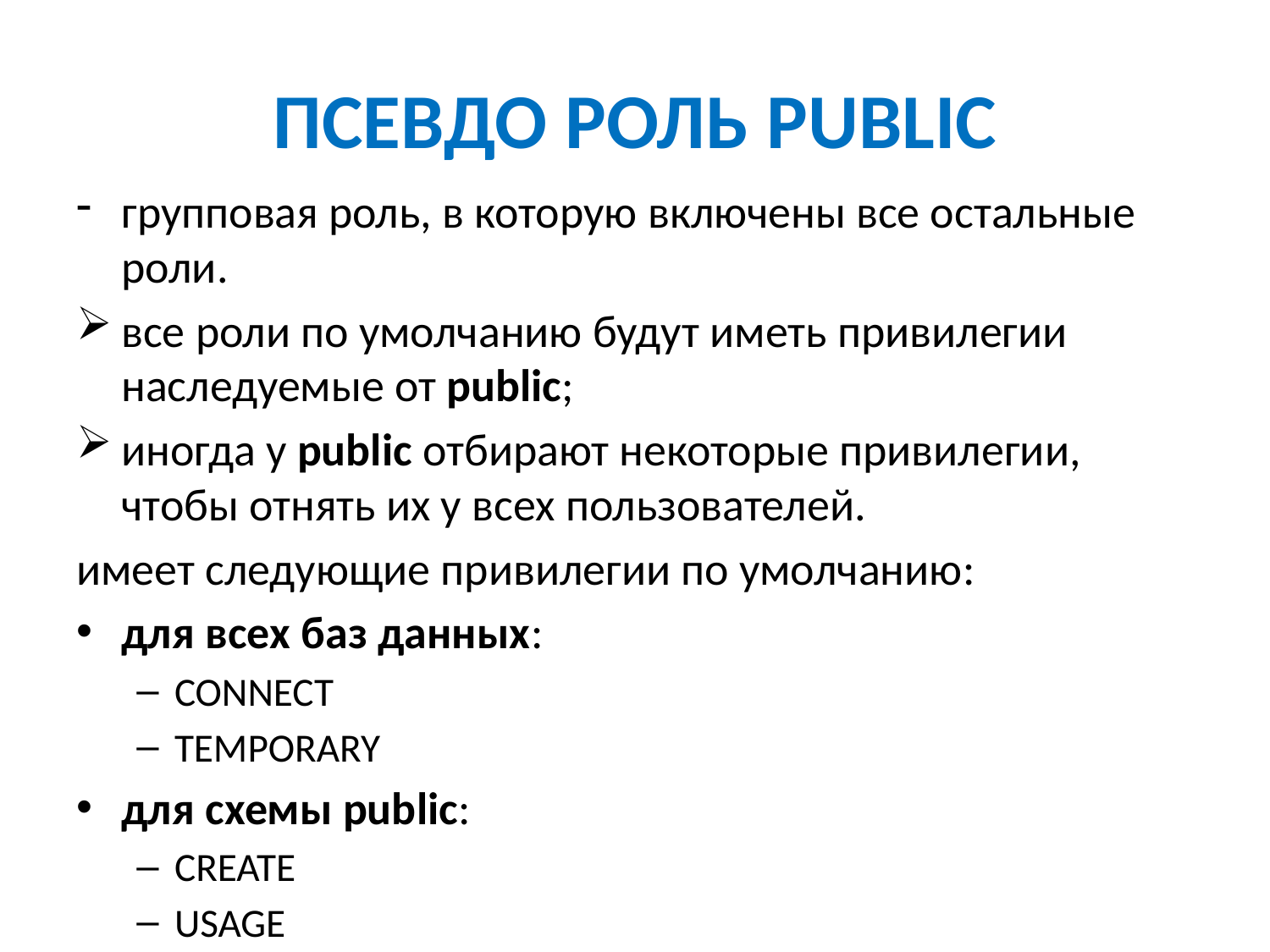

# ПСЕВДО РОЛЬ PUBLIC
групповая роль, в которую включены все остальные роли.
все роли по умолчанию будут иметь привилегии наследуемые от public;
иногда у public отбирают некоторые привилегии, чтобы отнять их у всех пользователей.
имеет следующие привилегии по умолчанию:
для всех баз данных:
CONNECT
TEMPORARY
для схемы public:
CREATE
USAGE